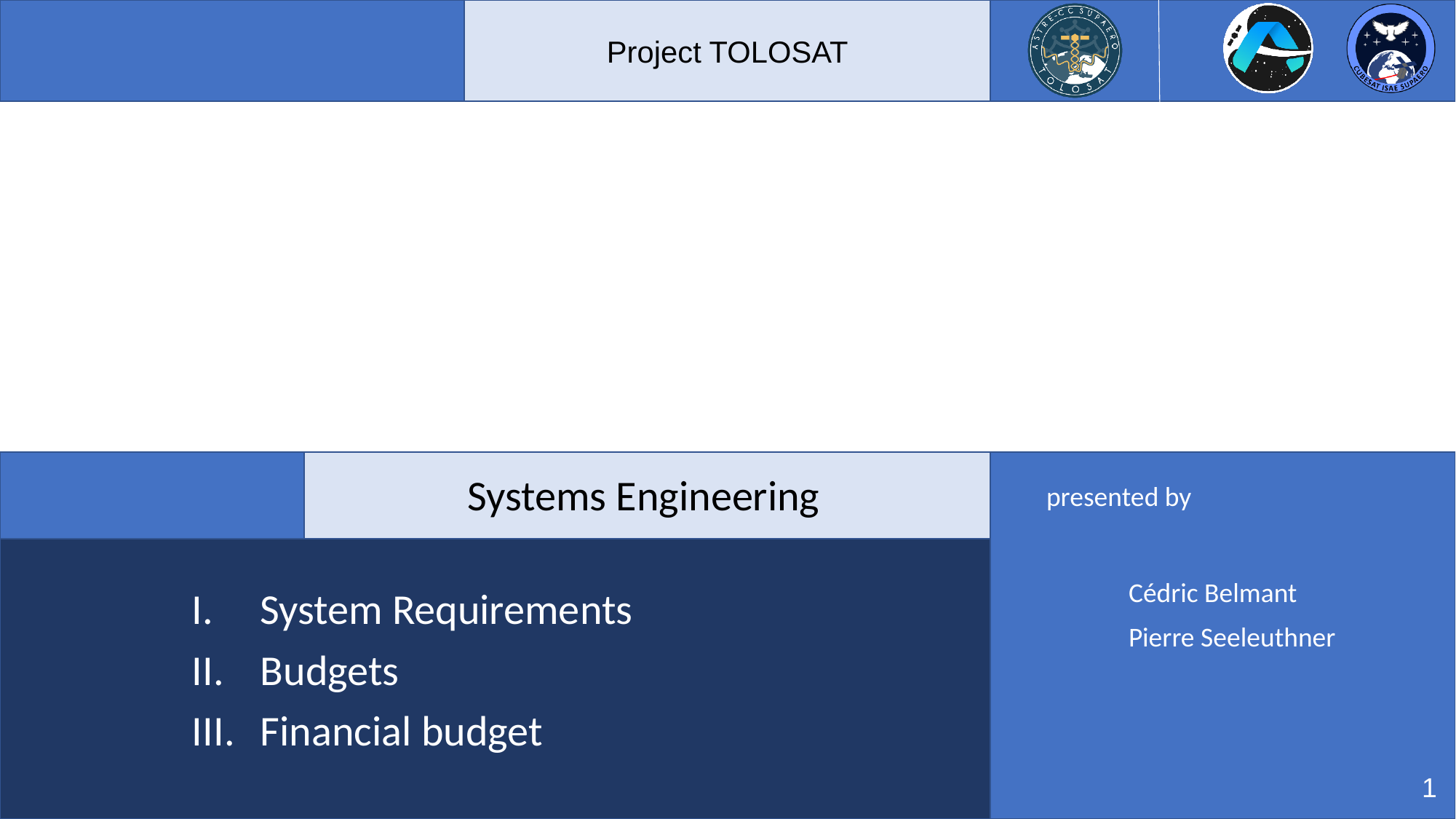

Systems Engineering
Cédric Belmant
Pierre Seeleuthner
System Requirements
Budgets
Financial budget
1